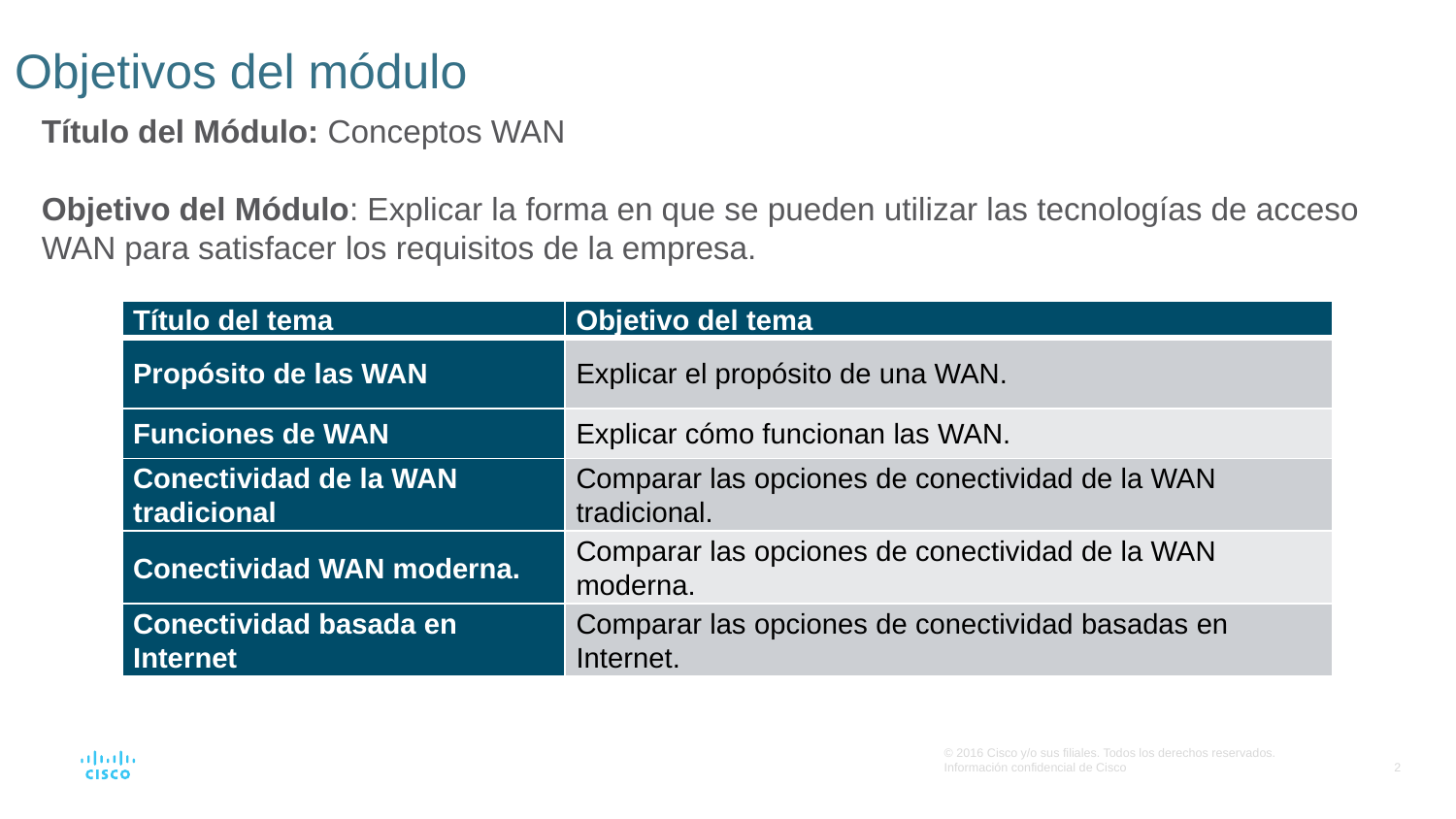

# Objetivos del módulo
Título del Módulo: Conceptos WAN

Objetivo del Módulo: Explicar la forma en que se pueden utilizar las tecnologías de acceso WAN para satisfacer los requisitos de la empresa.
| Título del tema | Objetivo del tema |
| --- | --- |
| Propósito de las WAN | Explicar el propósito de una WAN. |
| Funciones de WAN | Explicar cómo funcionan las WAN. |
| Conectividad de la WAN tradicional | Comparar las opciones de conectividad de la WAN tradicional. |
| Conectividad WAN moderna. | Comparar las opciones de conectividad de la WAN moderna. |
| Conectividad basada en Internet | Comparar las opciones de conectividad basadas en Internet. |